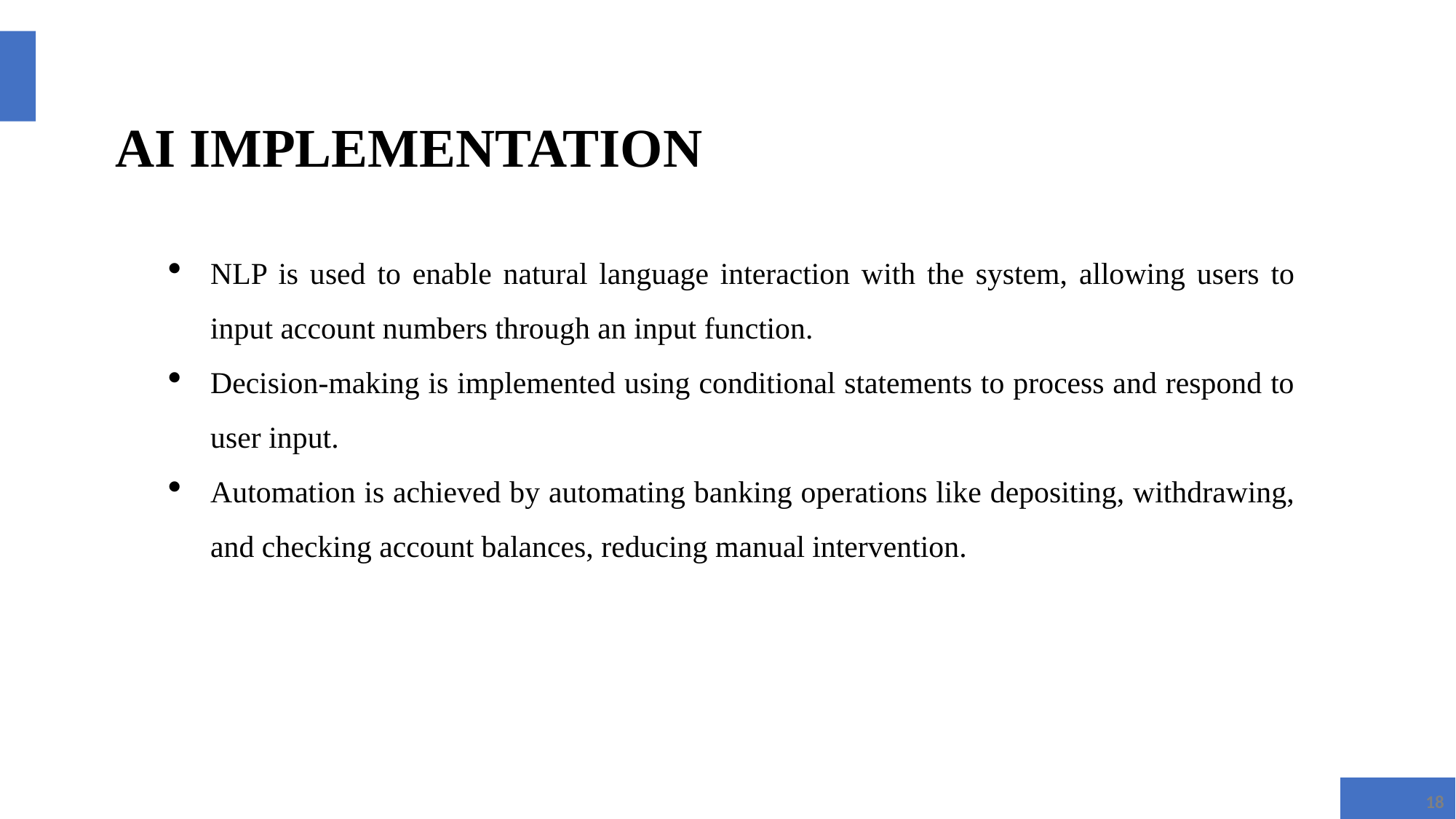

# AI IMPLEMENTATION
NLP is used to enable natural language interaction with the system, allowing users to input account numbers through an input function.
Decision-making is implemented using conditional statements to process and respond to user input.
Automation is achieved by automating banking operations like depositing, withdrawing, and checking account balances, reducing manual intervention.

18